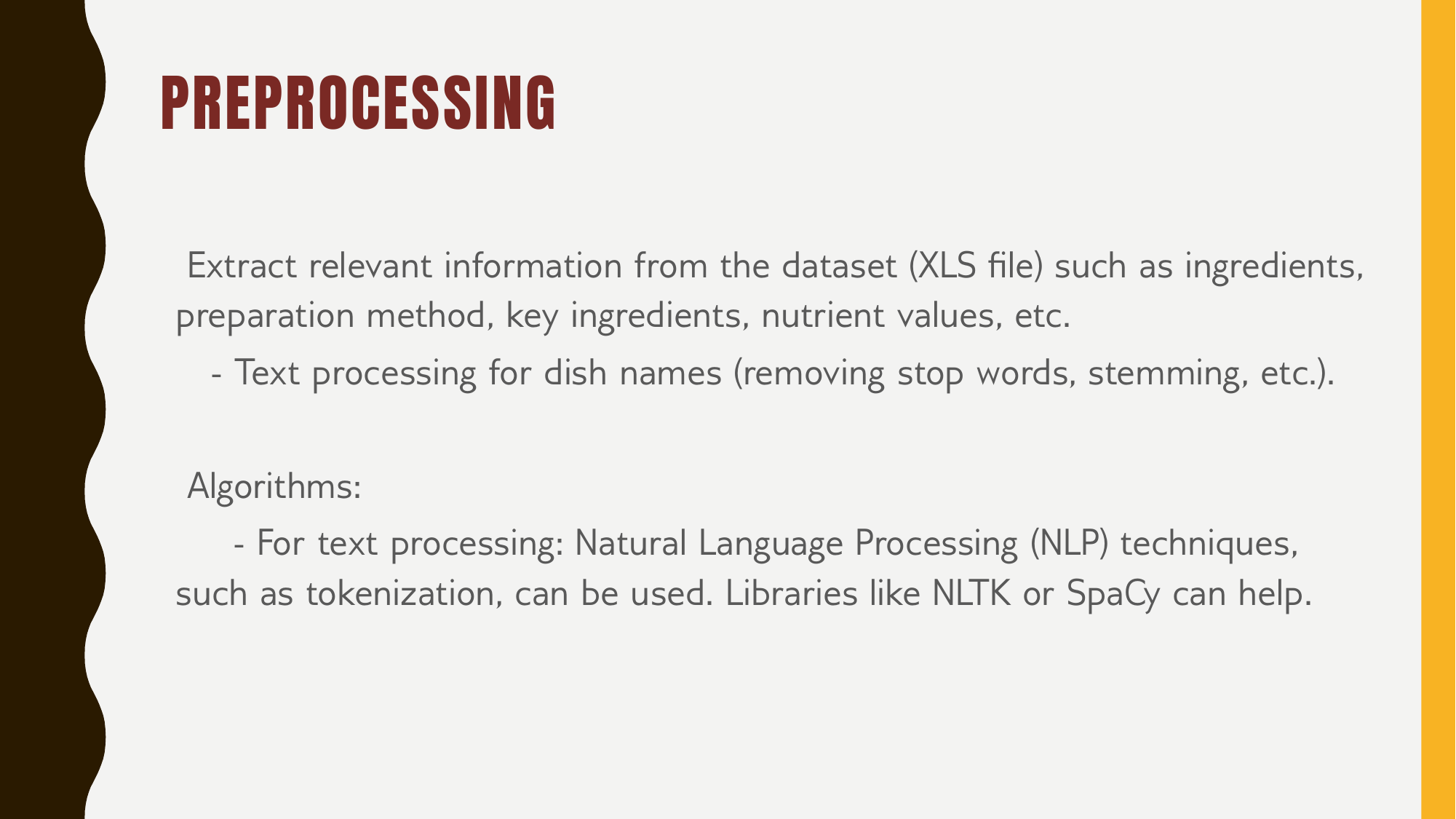

# PREPROCESSING
 Extract relevant information from the dataset (XLS file) such as ingredients, preparation method, key ingredients, nutrient values, etc.
   - Text processing for dish names (removing stop words, stemming, etc.).

 Algorithms:
     - For text processing: Natural Language Processing (NLP) techniques, such as tokenization, can be used. Libraries like NLTK or SpaCy can help.